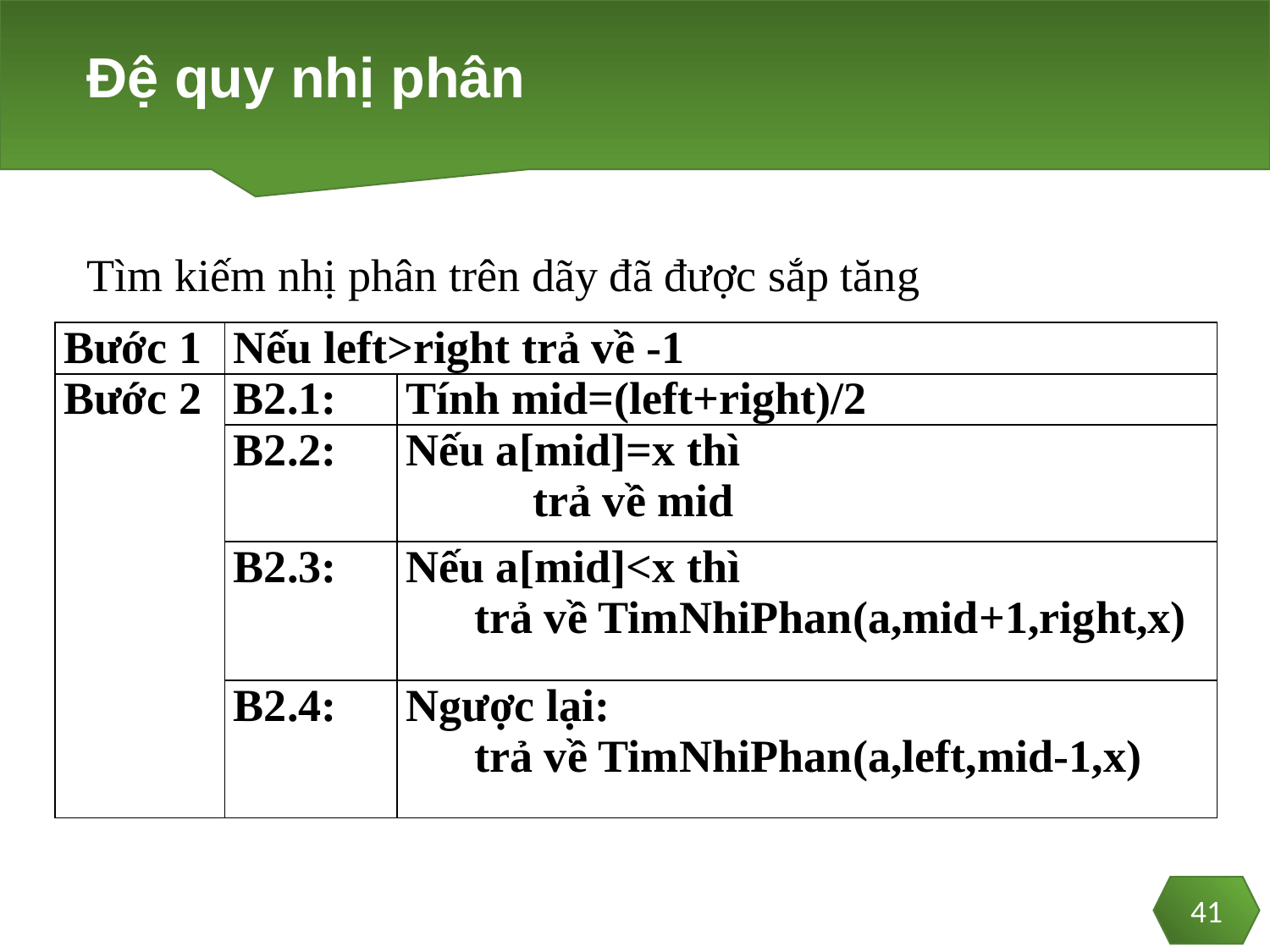

# Đệ quy nhị phân
Tìm kiếm nhị phân trên dãy đã được sắp tăng
| Bước 1 | Nếu left>right trả về -1 |  |
| --- | --- | --- |
| Bước 2 | B2.1: | Tính mid=(left+right)/2 |
|  | B2.2: | Nếu a[mid]=x thì trả về mid |
|  | B2.3: | Nếu a[mid]<x thì trả về TimNhiPhan(a,mid+1,right,x) |
|  | B2.4: | Ngược lại: trả về TimNhiPhan(a,left,mid-1,x) |